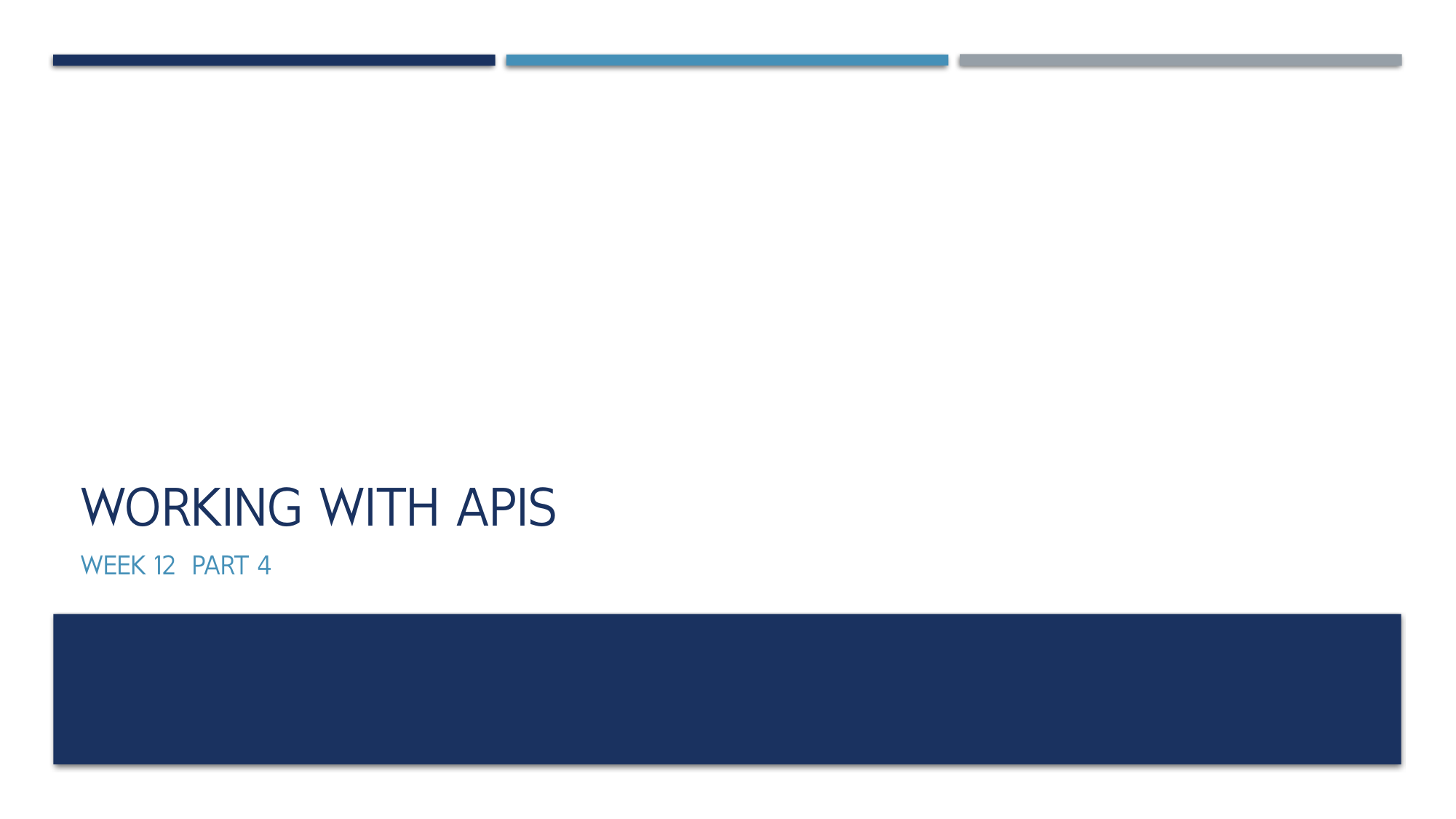

# Working with APIS
Week 12  Part 4